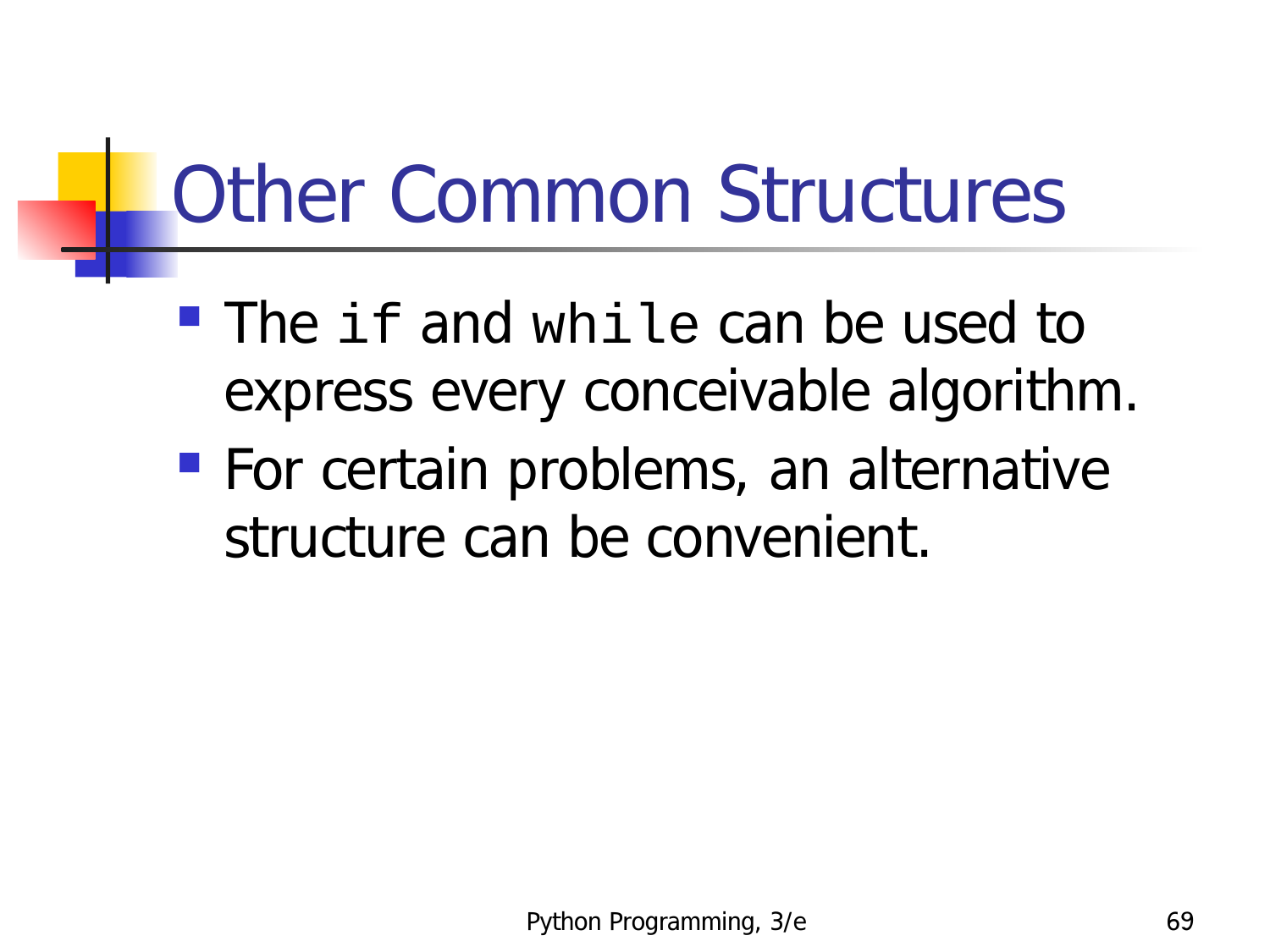

# Other Common Structures
The if and while can be used to express every conceivable algorithm.
For certain problems, an alternative structure can be convenient.
Python Programming, 3/e
69